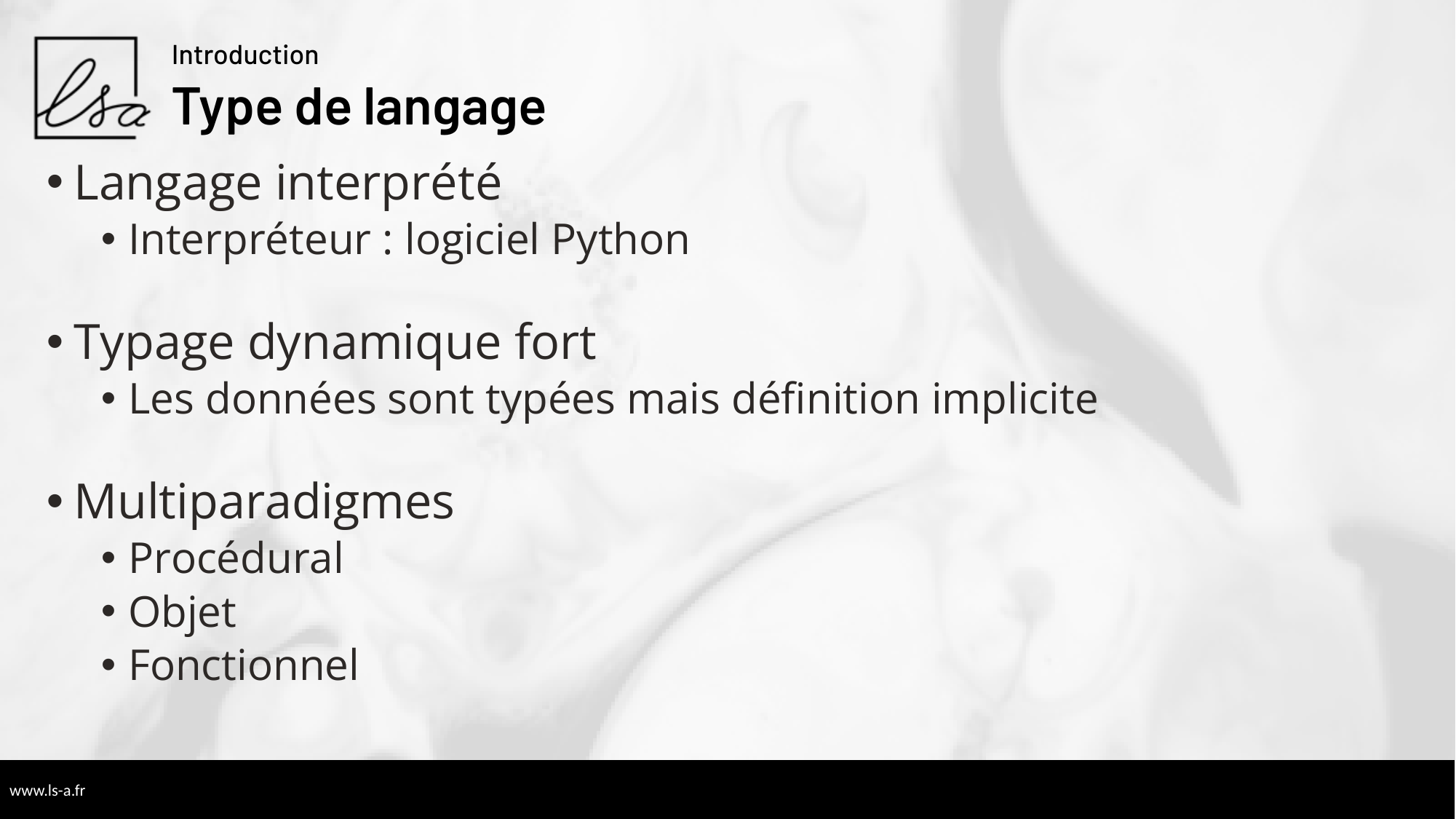

Introduction
# Type de langage
Langage interprété
Interpréteur : logiciel Python

Typage dynamique fort
Les données sont typées mais définition implicite

Multiparadigmes
Procédural
Objet
Fonctionnel